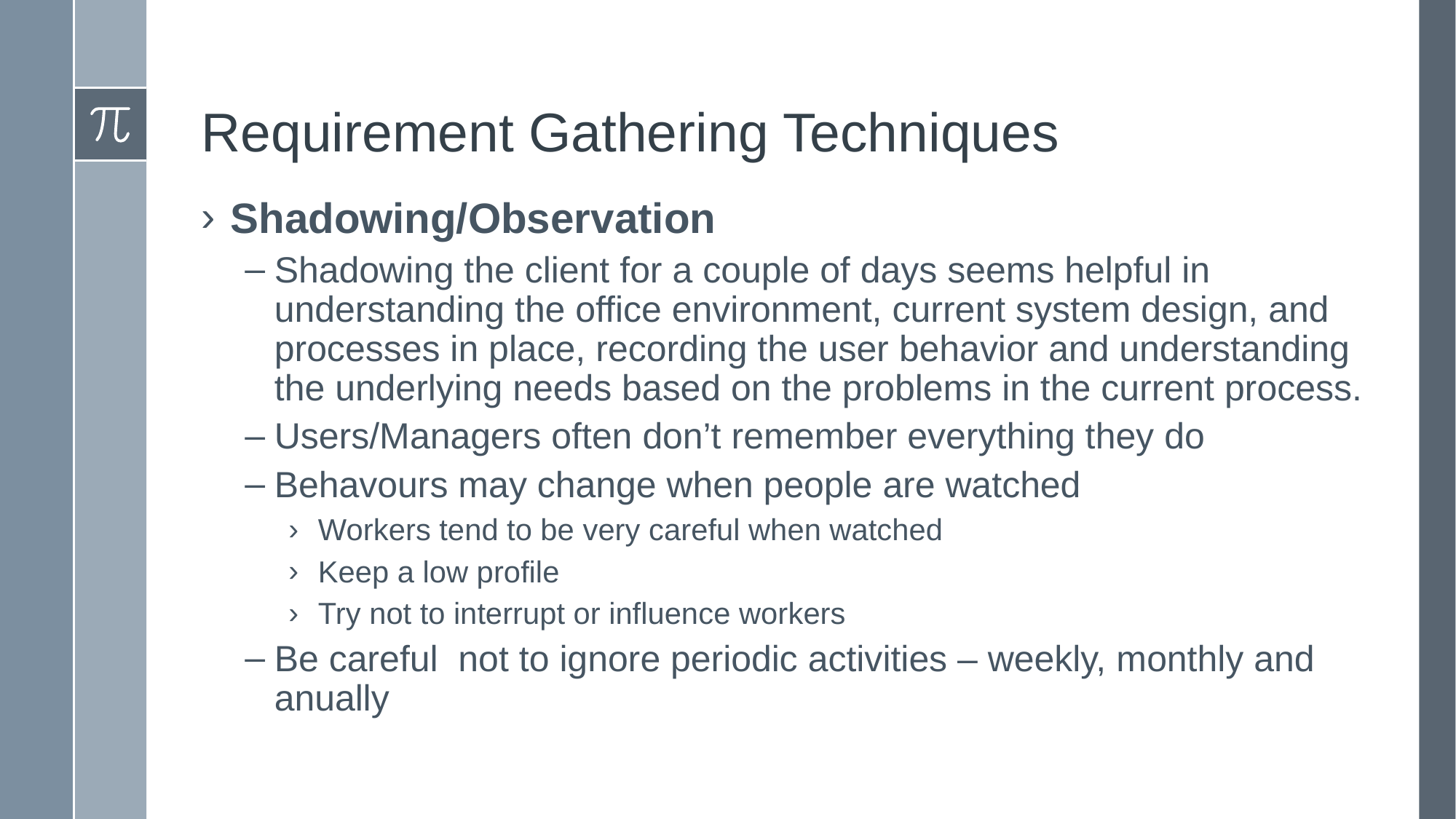

# Requirement Gathering Techniques
Shadowing/Observation
Shadowing the client for a couple of days seems helpful in understanding the office environment, current system design, and processes in place, recording the user behavior and understanding the underlying needs based on the problems in the current process.
Users/Managers often don’t remember everything they do
Behavours may change when people are watched
Workers tend to be very careful when watched
Keep a low profile
Try not to interrupt or influence workers
Be careful  not to ignore periodic activities – weekly, monthly and anually